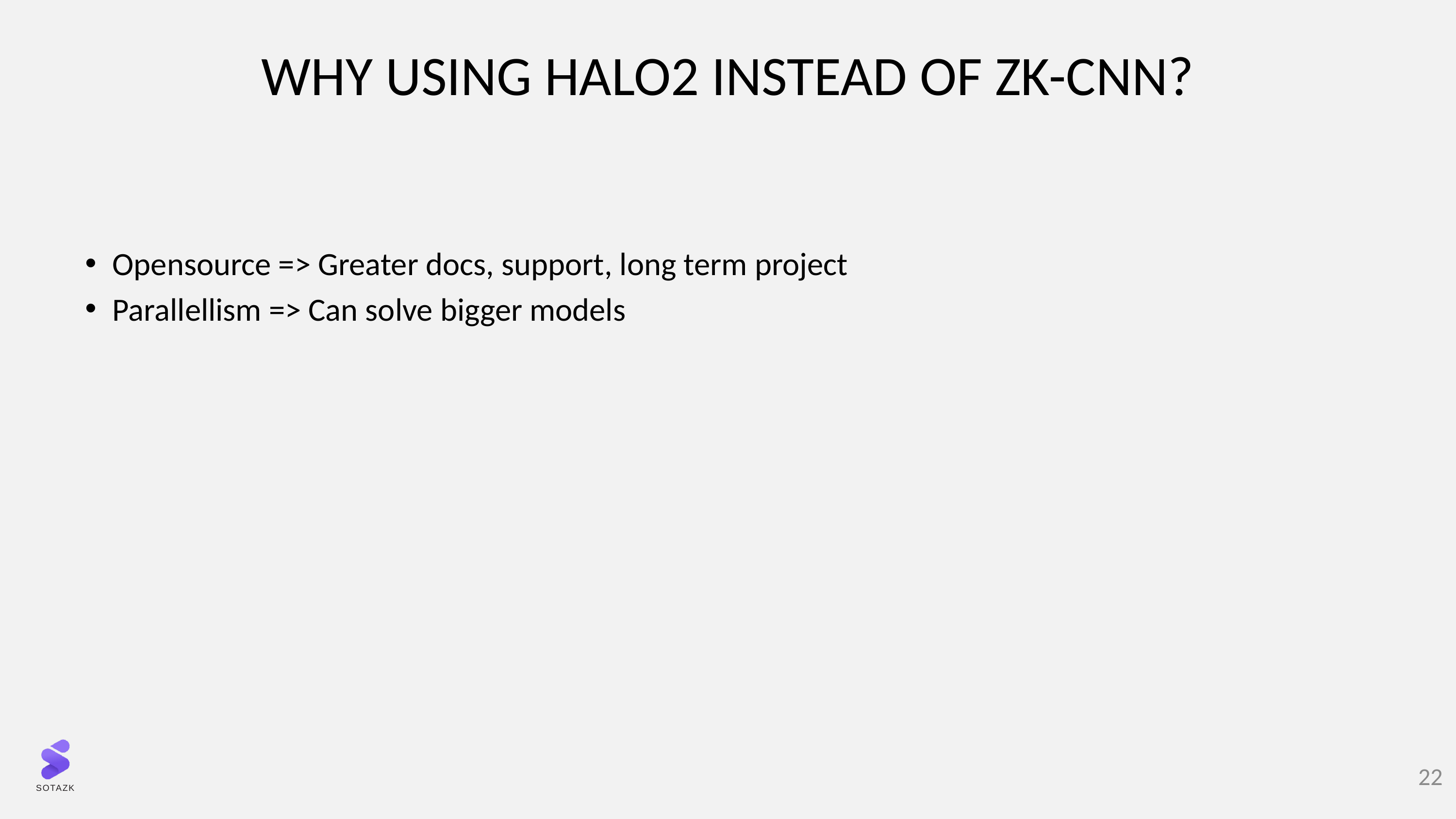

# WHY USING HALO2 INSTEAD OF ZK-CNN?
Opensource => Greater docs, support, long term project
Parallellism => Can solve bigger models

22